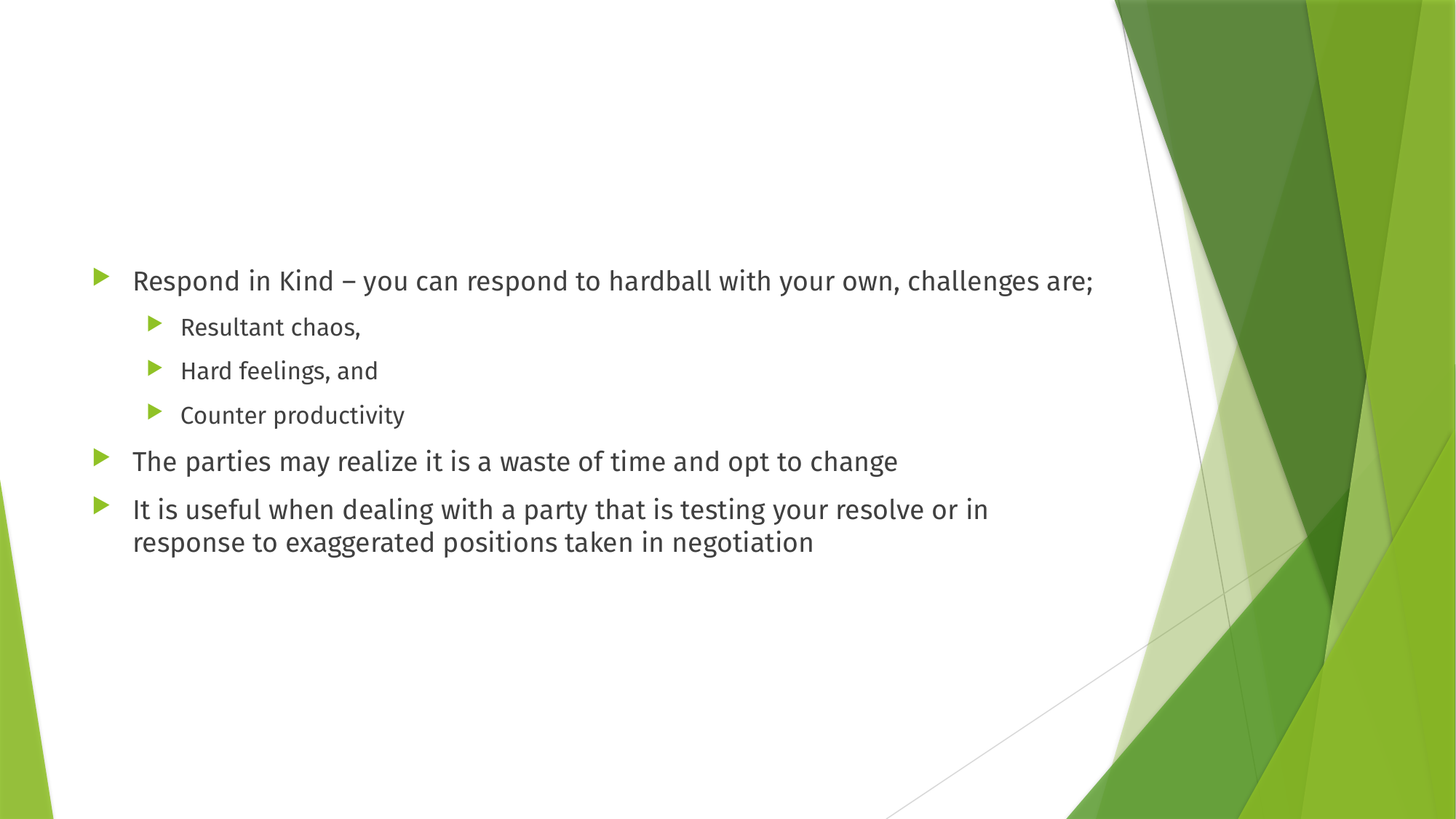

#
Respond in Kind – you can respond to hardball with your own, challenges are;
Resultant chaos,
Hard feelings, and
Counter productivity
The parties may realize it is a waste of time and opt to change
It is useful when dealing with a party that is testing your resolve or in response to exaggerated positions taken in negotiation